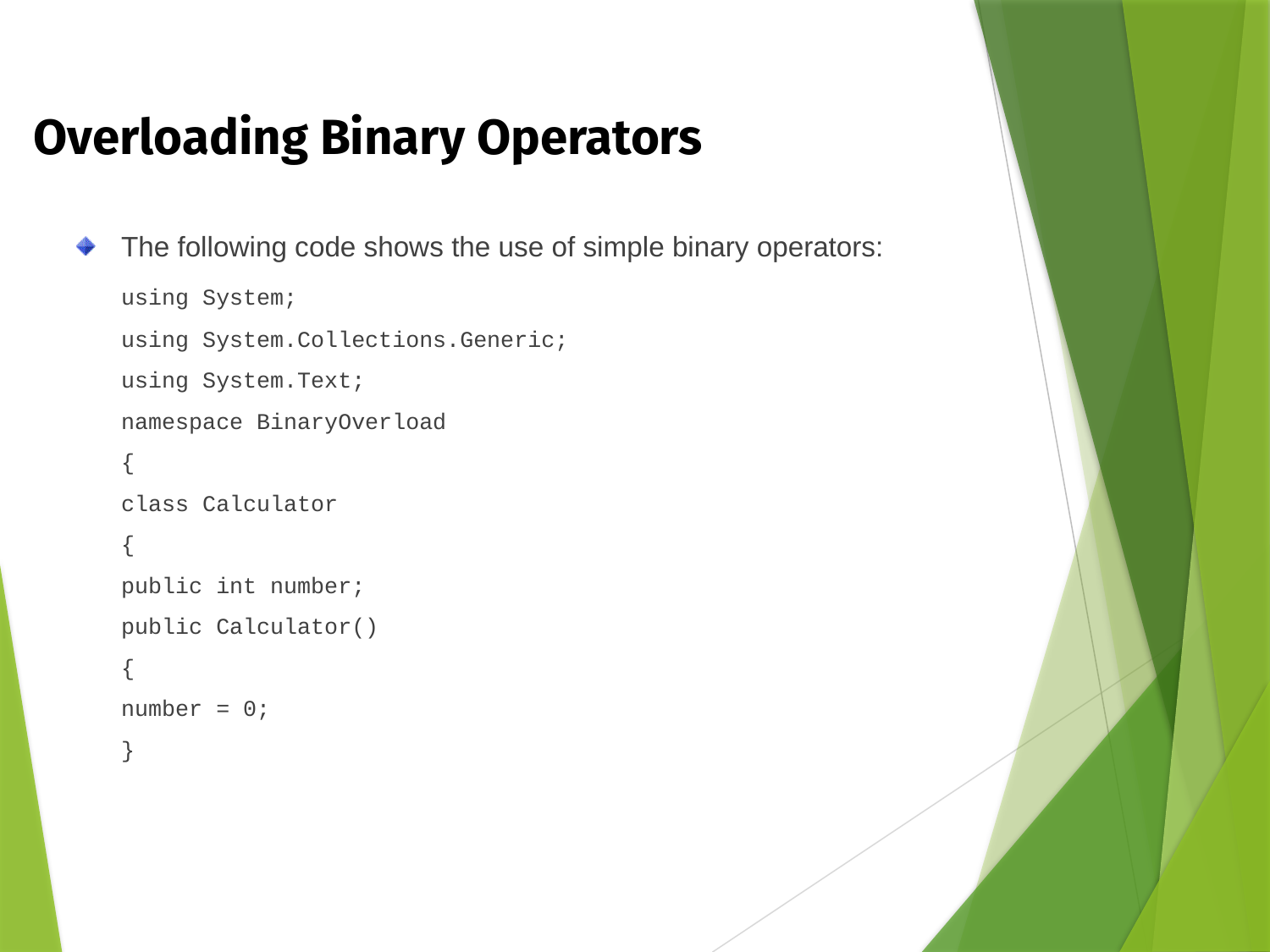

Overloading Binary Operators
The following code shows the use of simple binary operators:
	using System;
	using System.Collections.Generic;
	using System.Text;
	namespace BinaryOverload
	{
		class Calculator
		{
			public int number;
			public Calculator()
			{
				number = 0;
			}